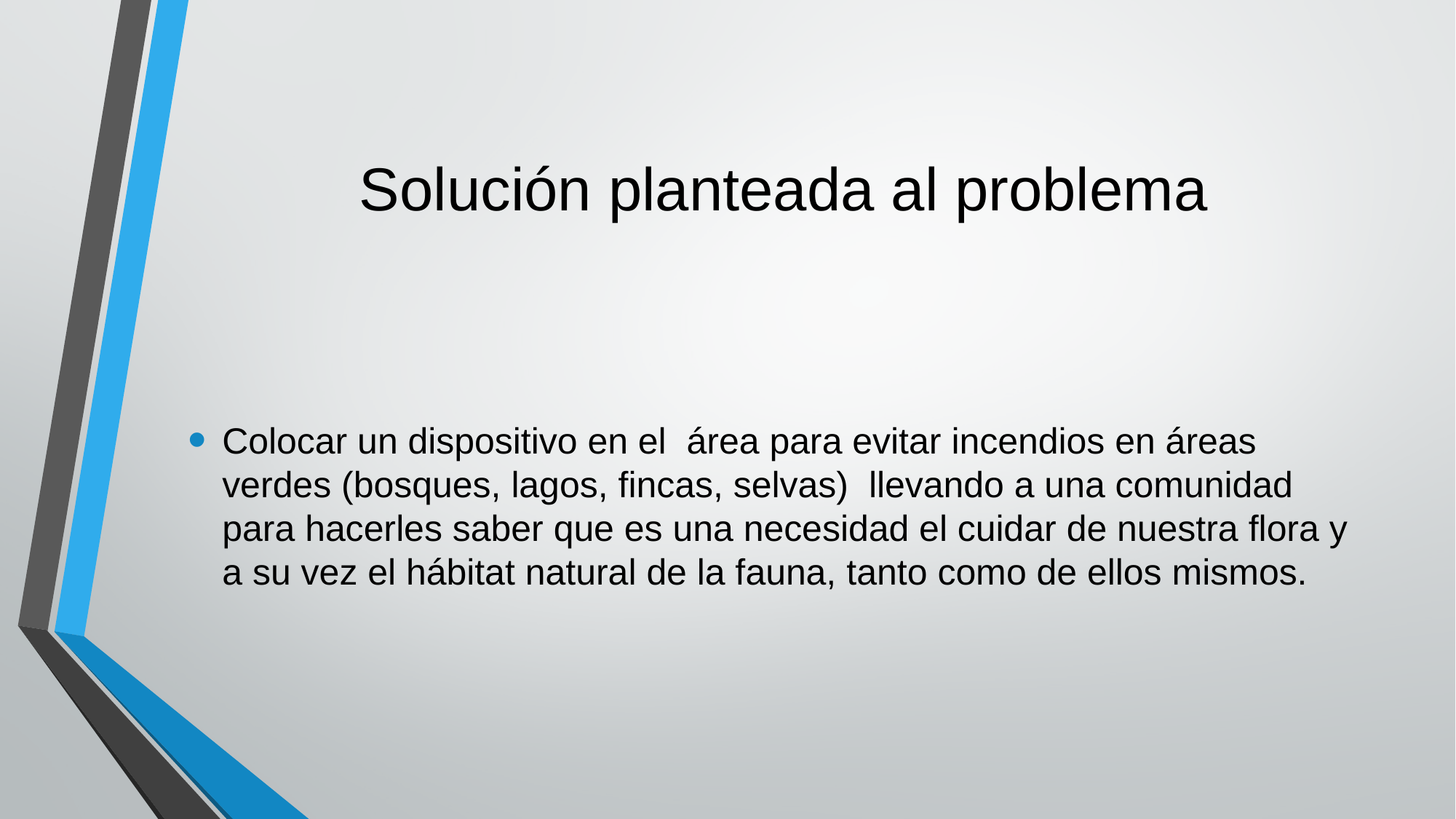

# Solución planteada al problema
Colocar un dispositivo en el  área para evitar incendios en áreas verdes (bosques, lagos, fincas, selvas)  llevando a una comunidad para hacerles saber que es una necesidad el cuidar de nuestra flora y a su vez el hábitat natural de la fauna, tanto como de ellos mismos.